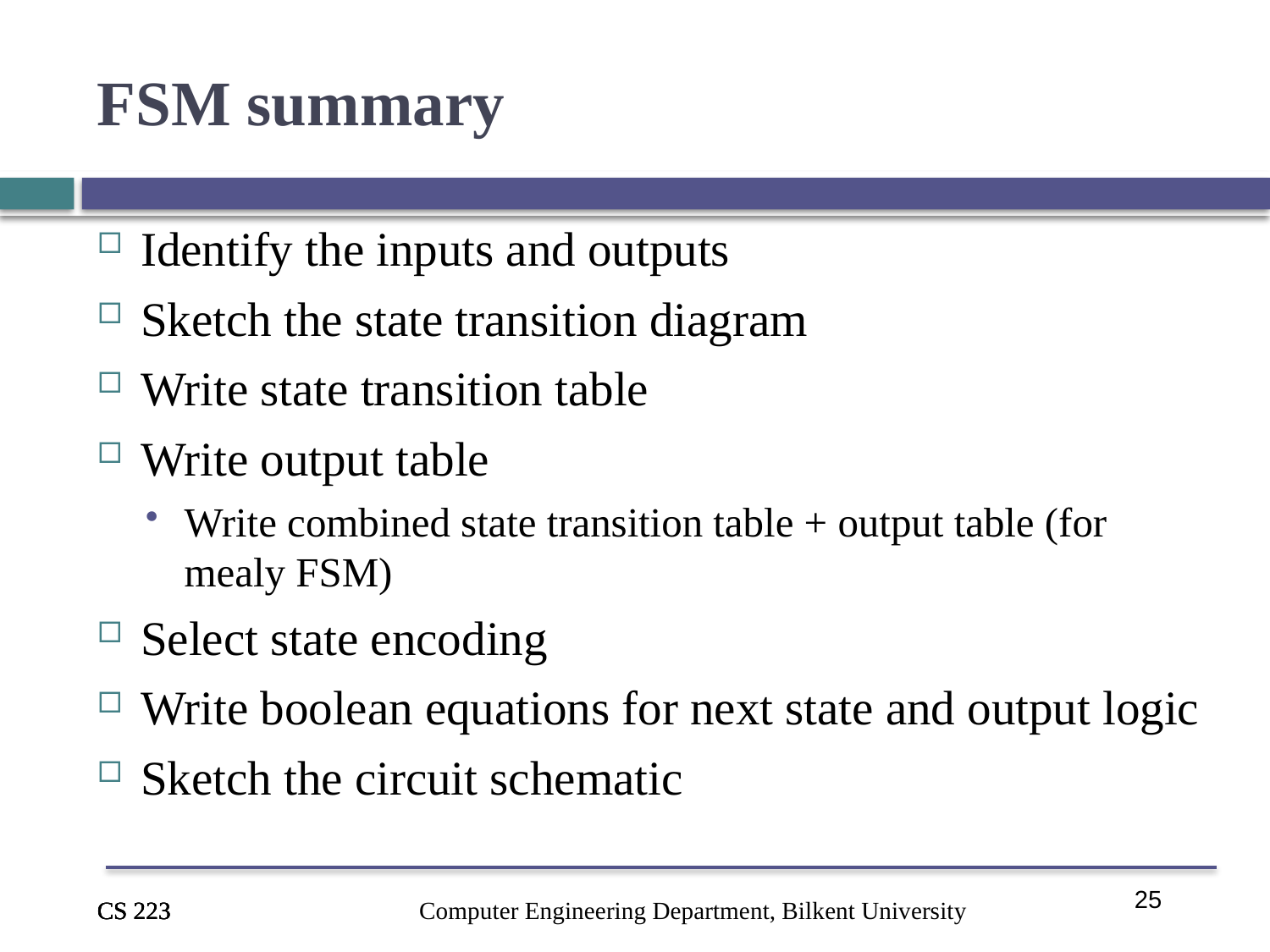

# FSM summary
Identify the inputs and outputs
Sketch the state transition diagram
Write state transition table
Write output table
Write combined state transition table + output table (for mealy FSM)
Select state encoding
Write boolean equations for next state and output logic
Sketch the circuit schematic

Computer Engineering Department, Bilkent University